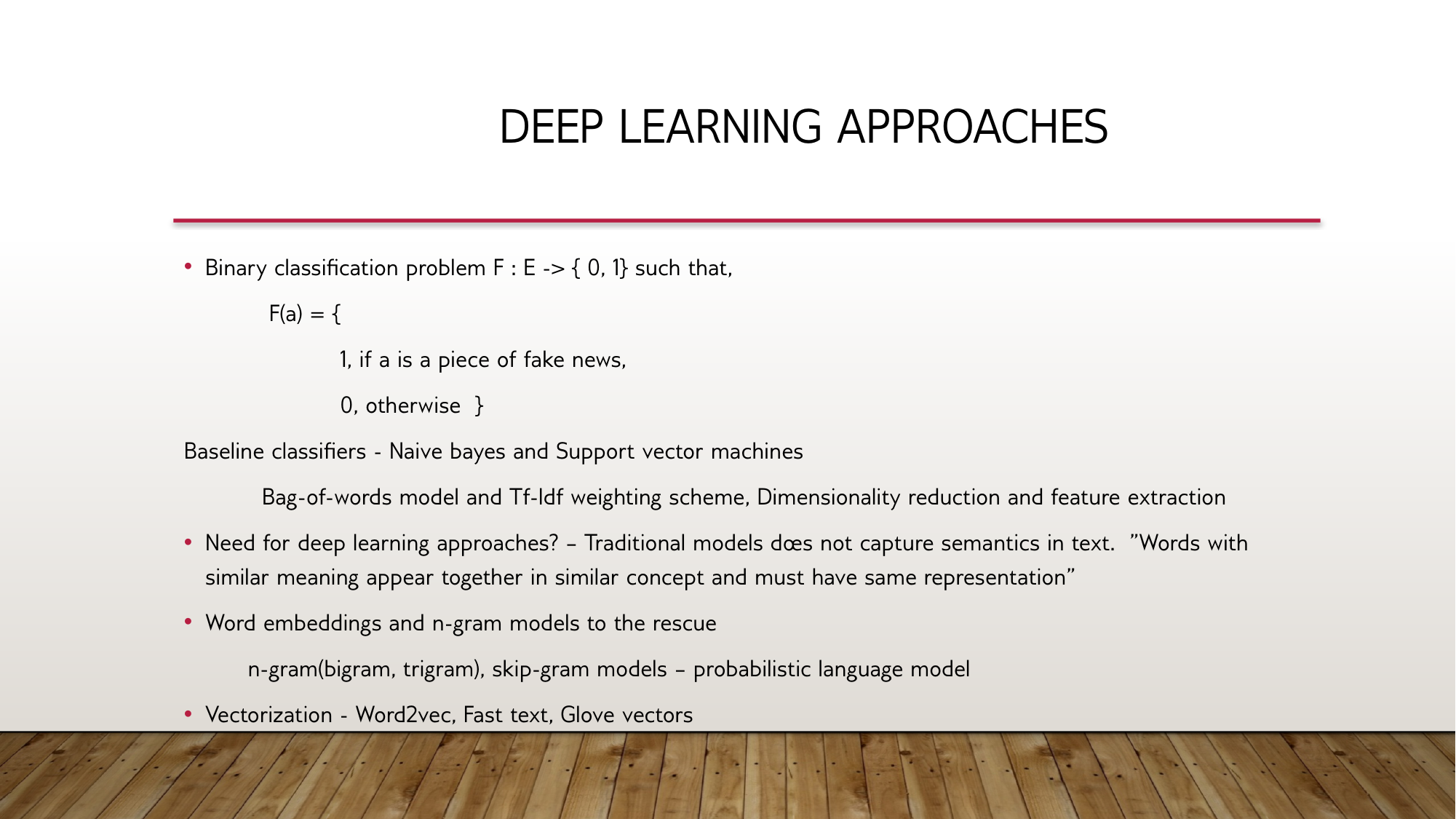

DEEP Learning APPROACHES
Binary classification problem F : E -> { 0, 1} such that,
            F(a) = {
                      1, if a is a piece of fake news,
                      0, otherwise  }
Baseline classifiers - Naive bayes and Support vector machines
           Bag-of-words model and Tf-Idf weighting scheme, Dimensionality reduction and feature extraction
Need for deep learning approaches? – Traditional models does not capture semantics in text.  ”Words with similar meaning appear together in similar concept and must have same representation”
Word embeddings and n-gram models to the rescue
         n-gram(bigram, trigram), skip-gram models – probabilistic language model
Vectorization - Word2vec, Fast text, Glove vectors